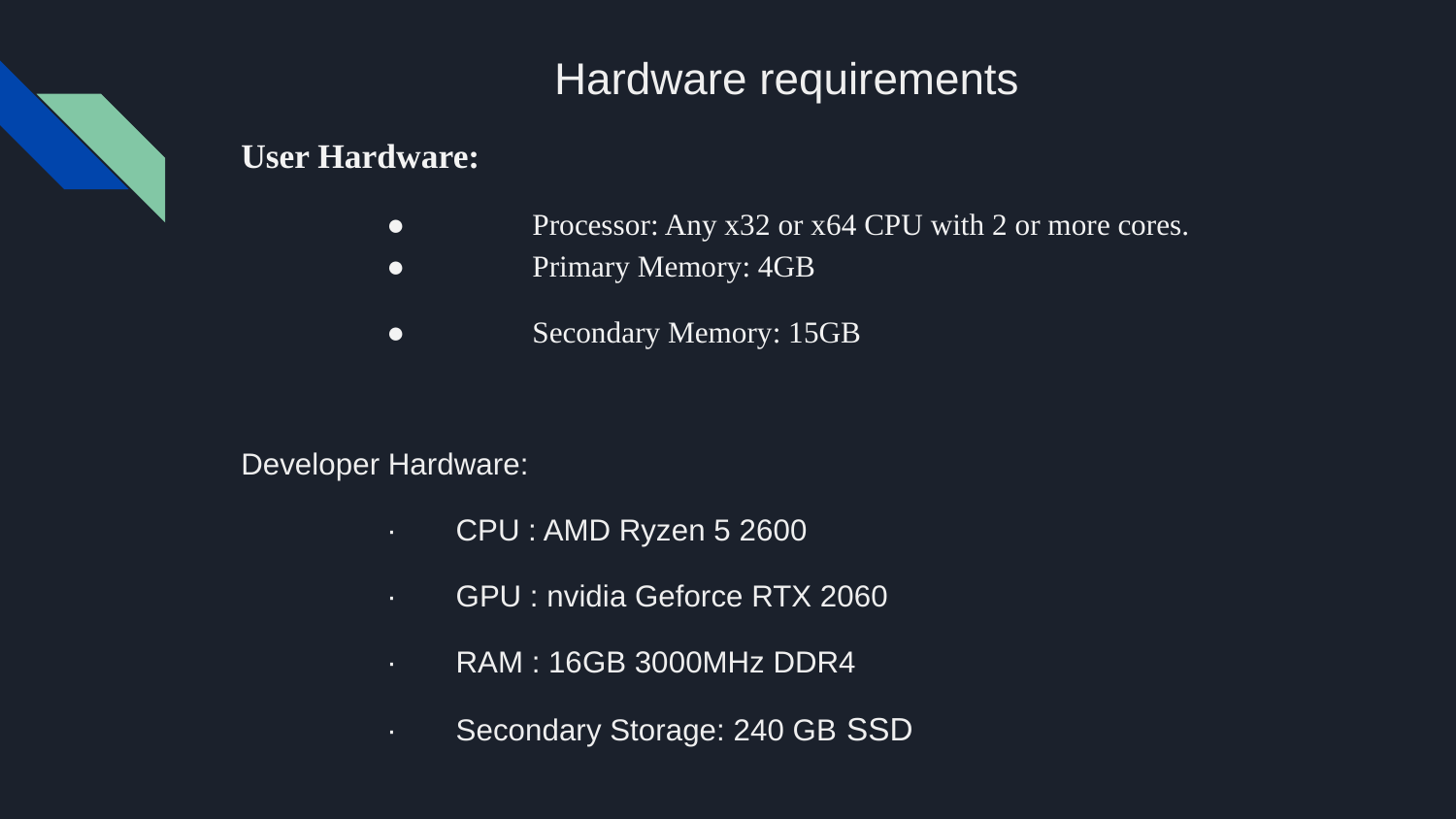

Hardware requirements
User Hardware:
●   	Processor: Any x32 or x64 CPU with 2 or more cores.
●   	Primary Memory: 4GB
●   	Secondary Memory: 15GB

Developer Hardware:
·       CPU : AMD Ryzen 5 2600
·       GPU : nvidia Geforce RTX 2060
·       RAM : 16GB 3000MHz DDR4
·       Secondary Storage: 240 GB SSD